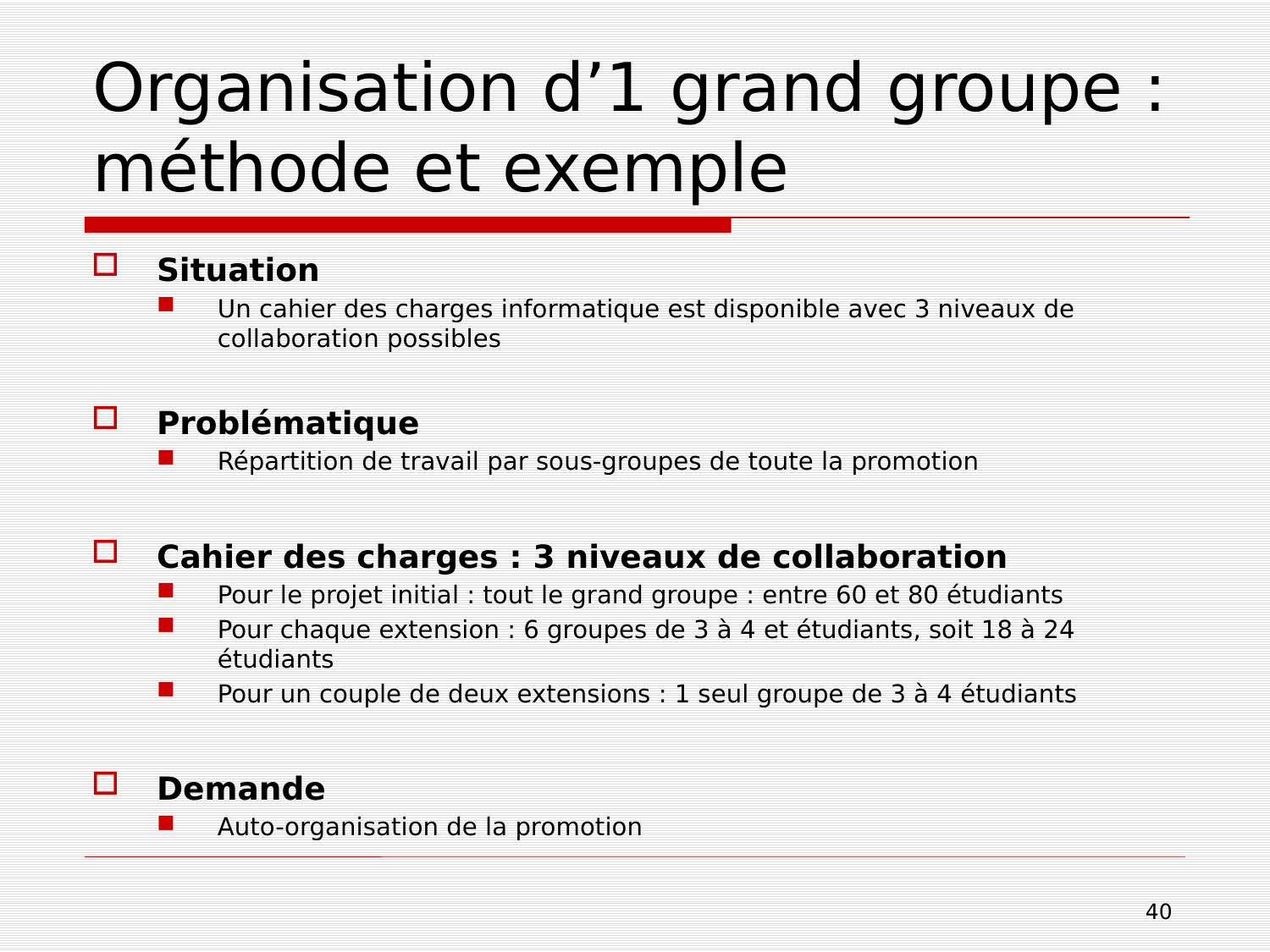

# Organisation d’1 grand groupe : méthode et exemple
Situation
Un cahier des charges informatique est disponible avec 3 niveaux de collaboration possibles

Problématique
Répartition de travail par sous-groupes de toute la promotion

Cahier des charges : 3 niveaux de collaboration
Pour le projet initial : tout le grand groupe : entre 60 et 80 étudiants
Pour chaque extension : 6 groupes de 3 à 4 et étudiants, soit 18 à 24 étudiants
Pour un couple de deux extensions : 1 seul groupe de 3 à 4 étudiants

Demande
Auto-organisation de la promotion

40